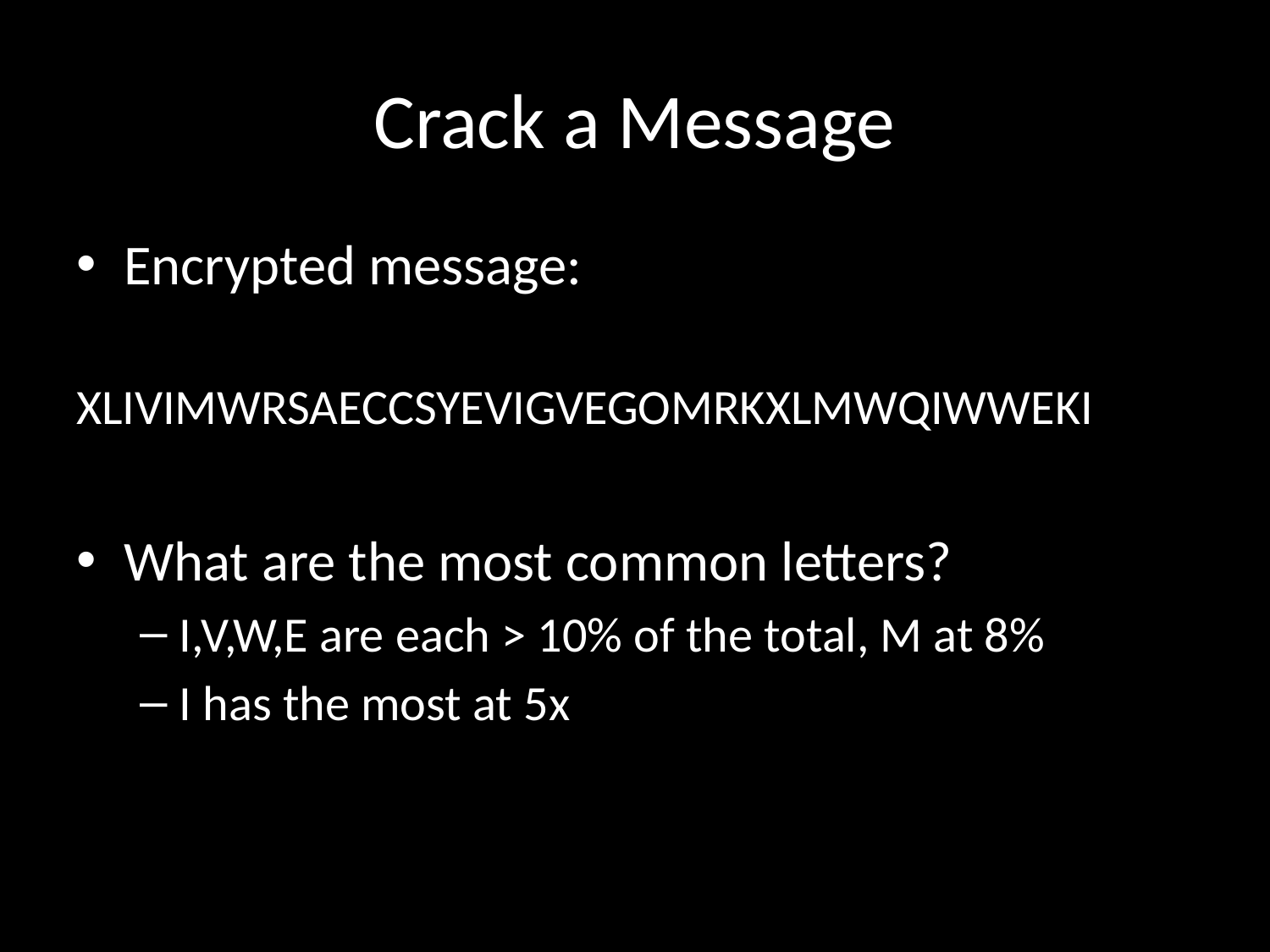

# Crack a Message
Encrypted message:

XLIVIMWRSAECCSYEVIGVEGOMRKXLMWQIWWEKI

What are the most common letters?
I,V,W,E are each > 10% of the total, M at 8%
I has the most at 5x